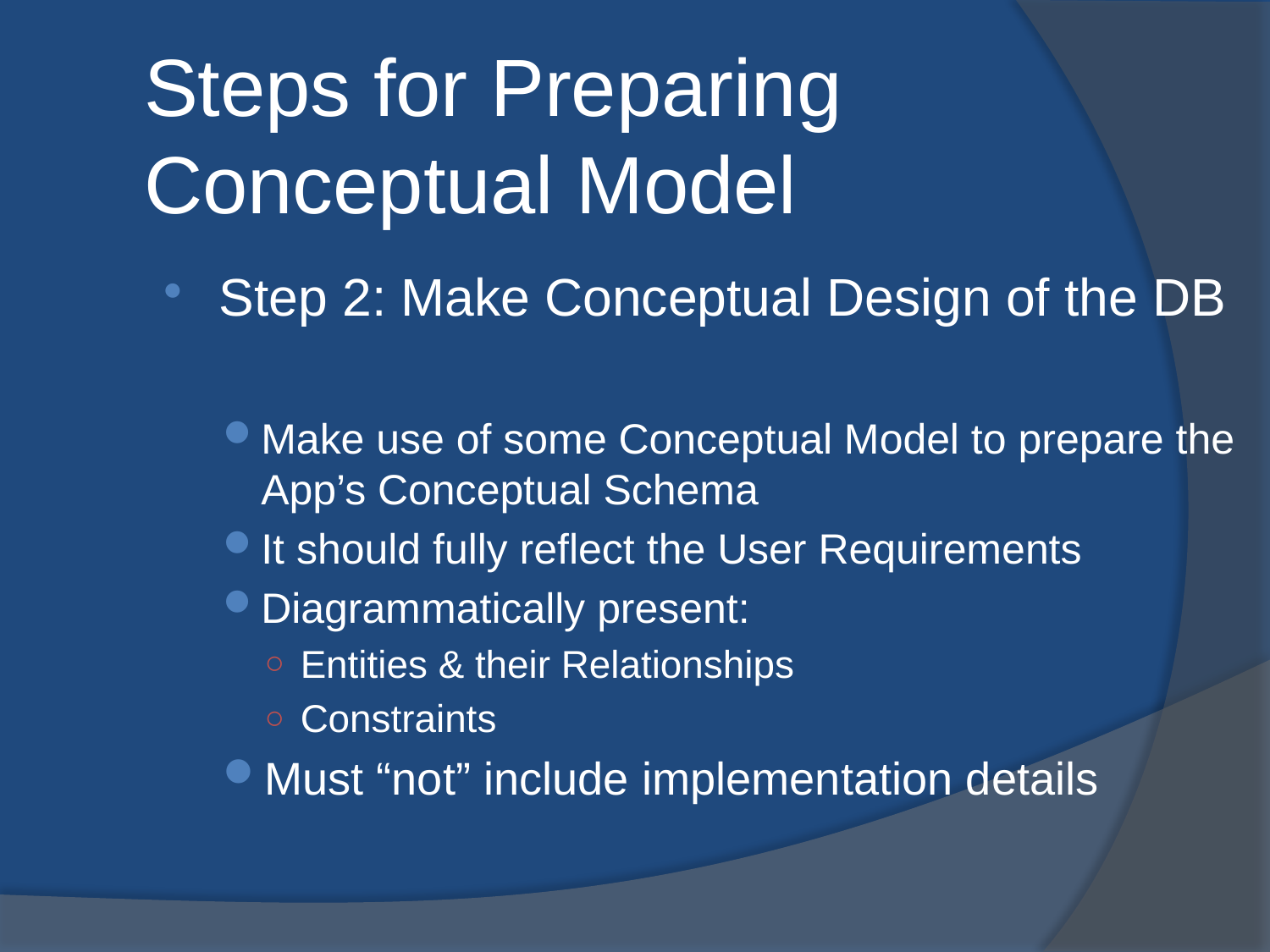

Steps for Preparing Conceptual Model
Step 2: Make Conceptual Design of the DB

Make use of some Conceptual Model to prepare the App’s Conceptual Schema
It should fully reflect the User Requirements
Diagrammatically present:
Entities & their Relationships
Constraints
Must “not” include implementation details